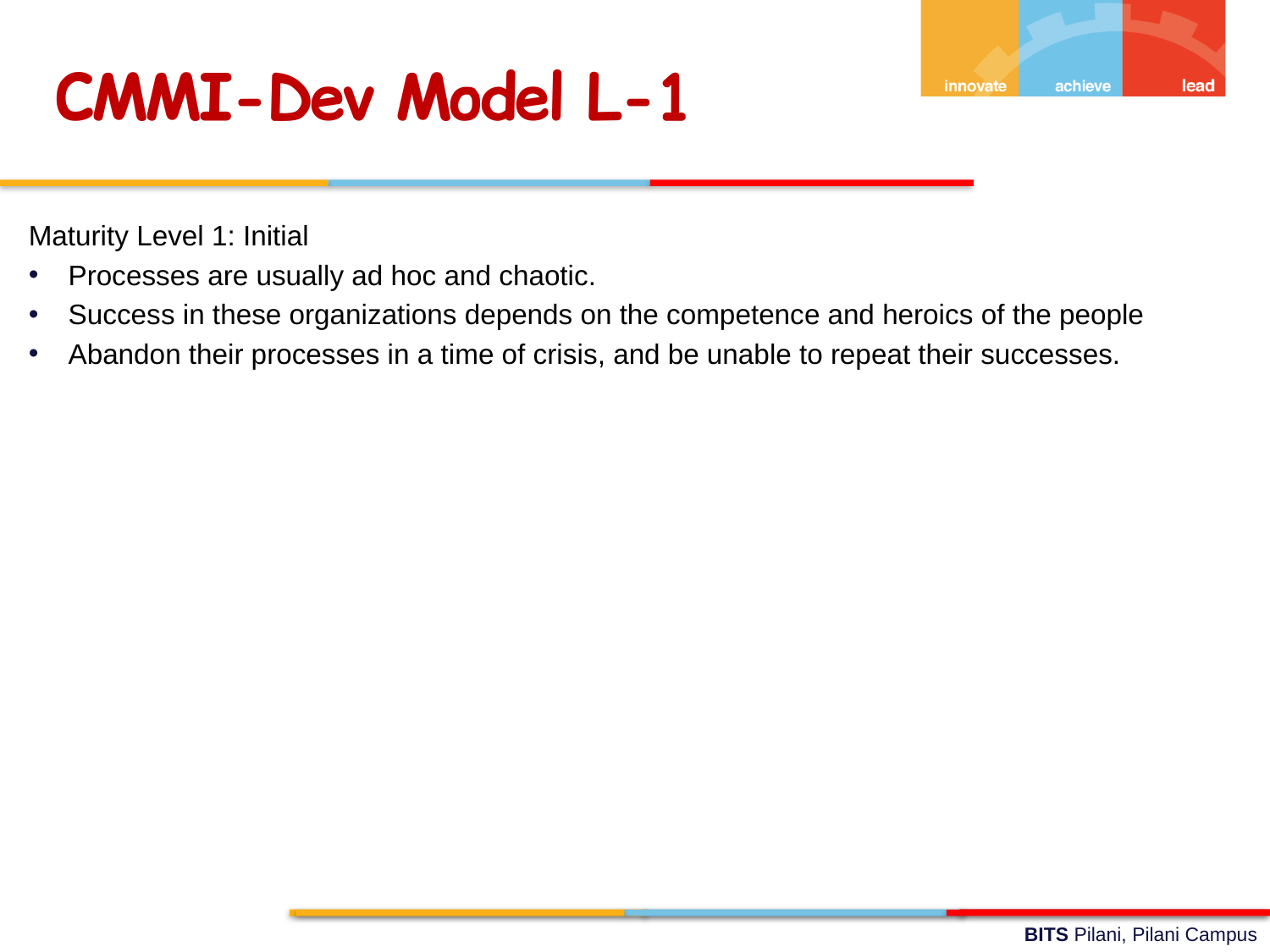

CMMI-Dev Model L-1
Maturity Level 1: Initial
Processes are usually ad hoc and chaotic.
Success in these organizations depends on the competence and heroics of the people
Abandon their processes in a time of crisis, and be unable to repeat their successes.